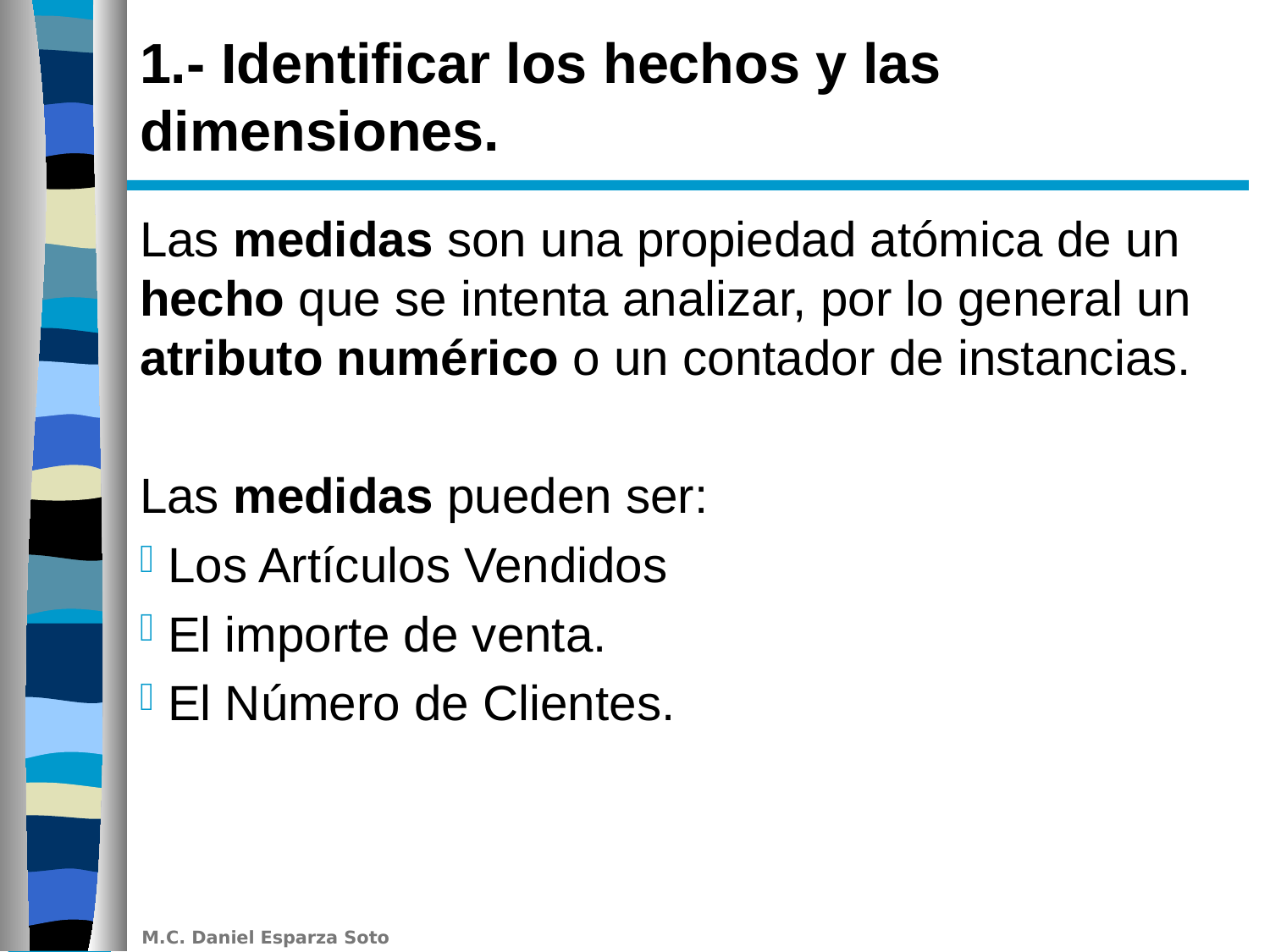

# 1.- Identificar los hechos y las dimensiones.
Las medidas son una propiedad atómica de un hecho que se intenta analizar, por lo general un atributo numérico o un contador de instancias.

Las medidas pueden ser:
 Los Artículos Vendidos
 El importe de venta.
 El Número de Clientes.